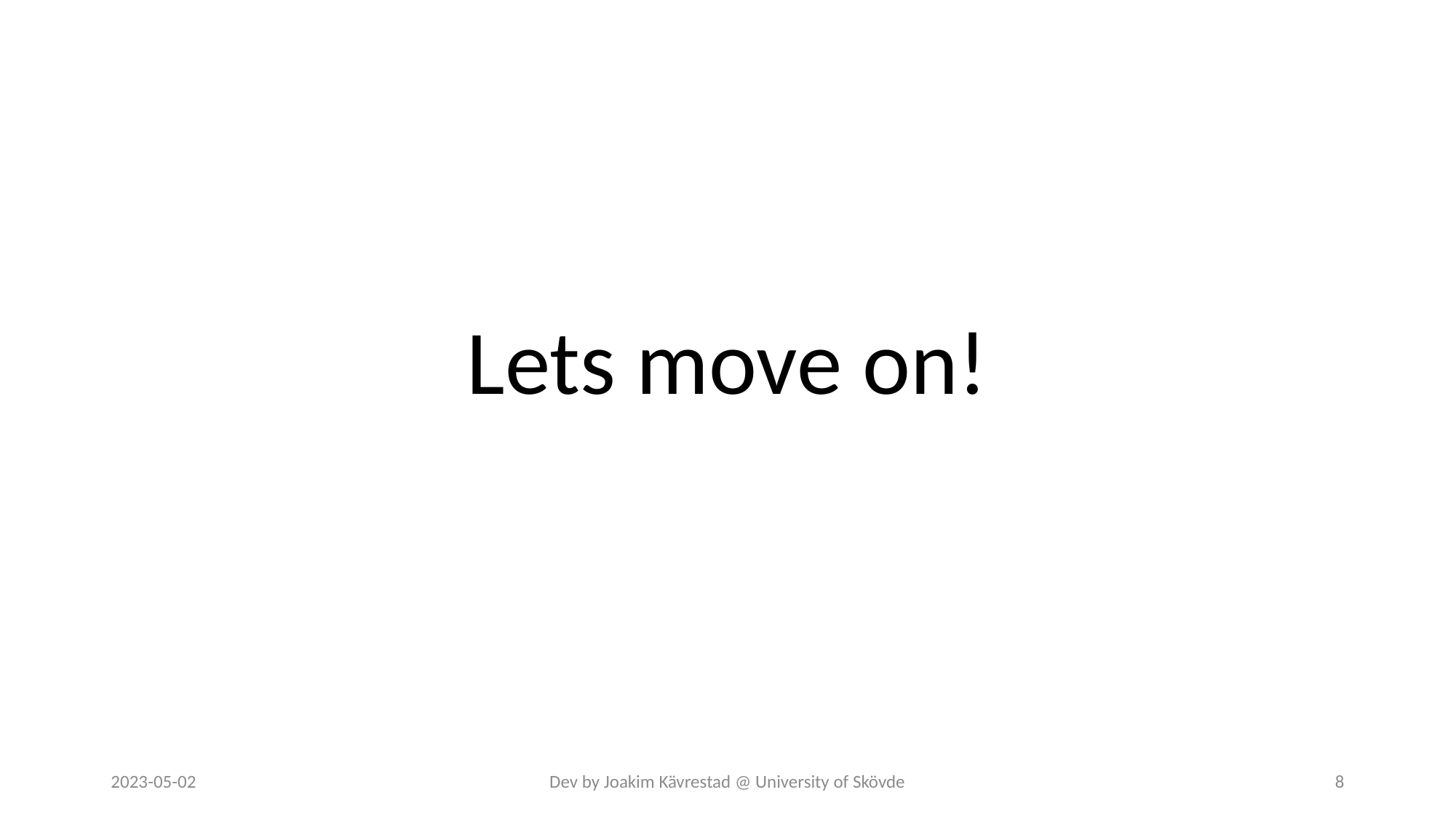

# Lets move on!

2023-05-02
Dev by Joakim Kävrestad @ University of Skövde
8